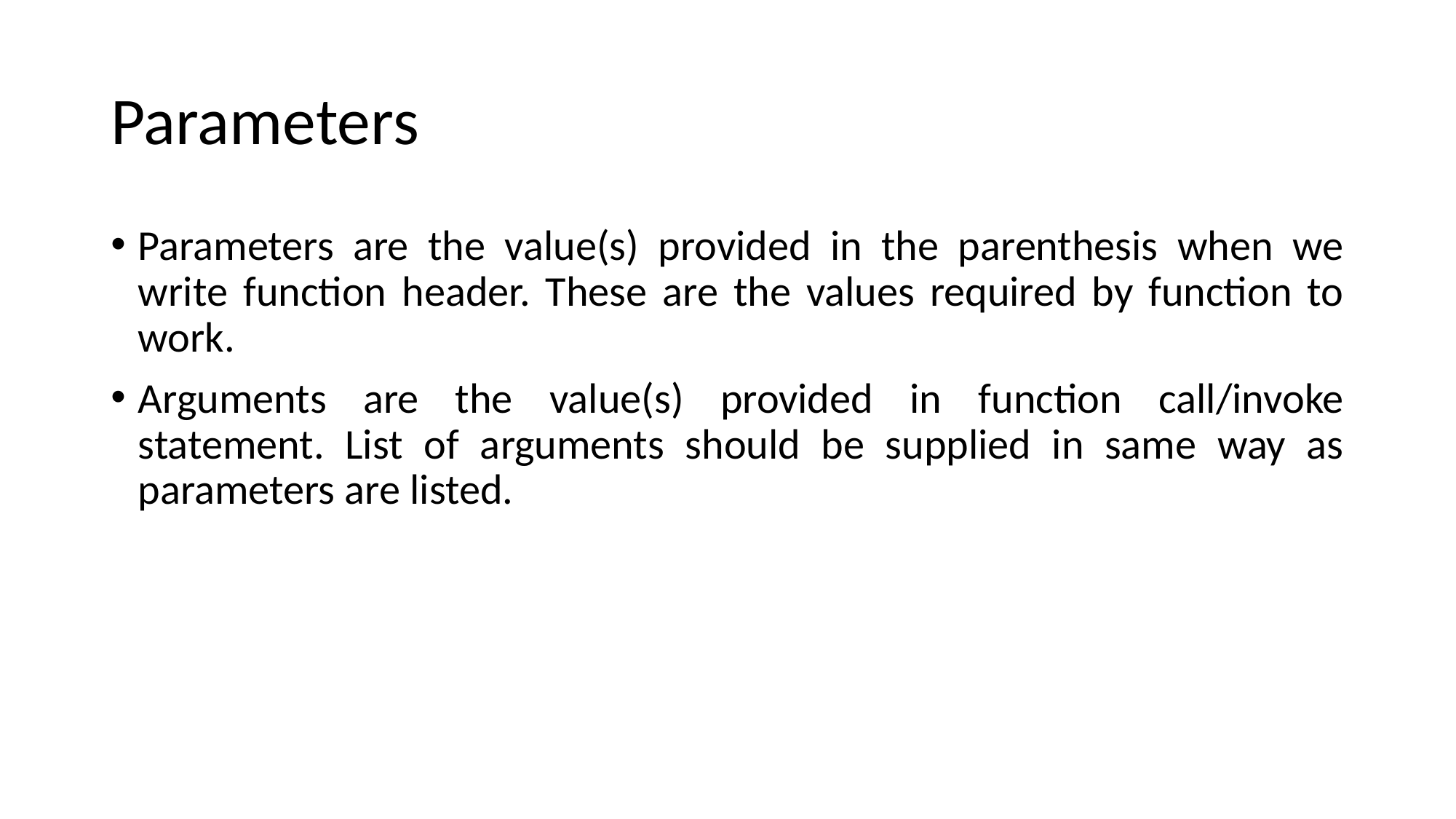

# Parameters
Parameters are the value(s) provided in the parenthesis when we write function header. These are the values required by function to work.
Arguments are the value(s) provided in function call/invoke statement. List of arguments should be supplied in same way as parameters are listed.